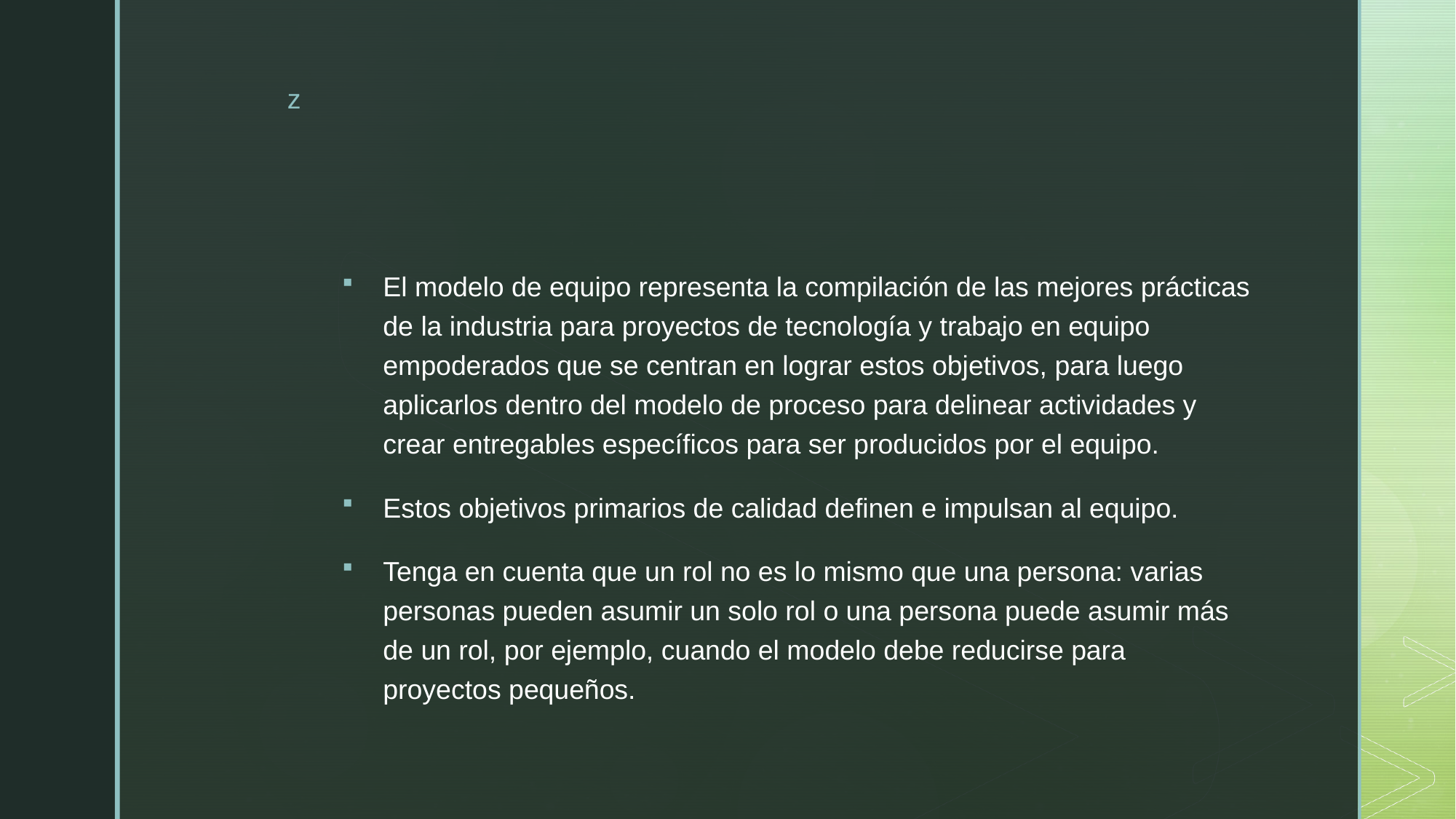

#
El modelo de equipo representa la compilación de las mejores prácticas de la industria para proyectos de tecnología y trabajo en equipo empoderados que se centran en lograr estos objetivos, para luego aplicarlos dentro del modelo de proceso para delinear actividades y crear entregables específicos para ser producidos por el equipo.
Estos objetivos primarios de calidad definen e impulsan al equipo.
Tenga en cuenta que un rol no es lo mismo que una persona: varias personas pueden asumir un solo rol o una persona puede asumir más de un rol, por ejemplo, cuando el modelo debe reducirse para proyectos pequeños.